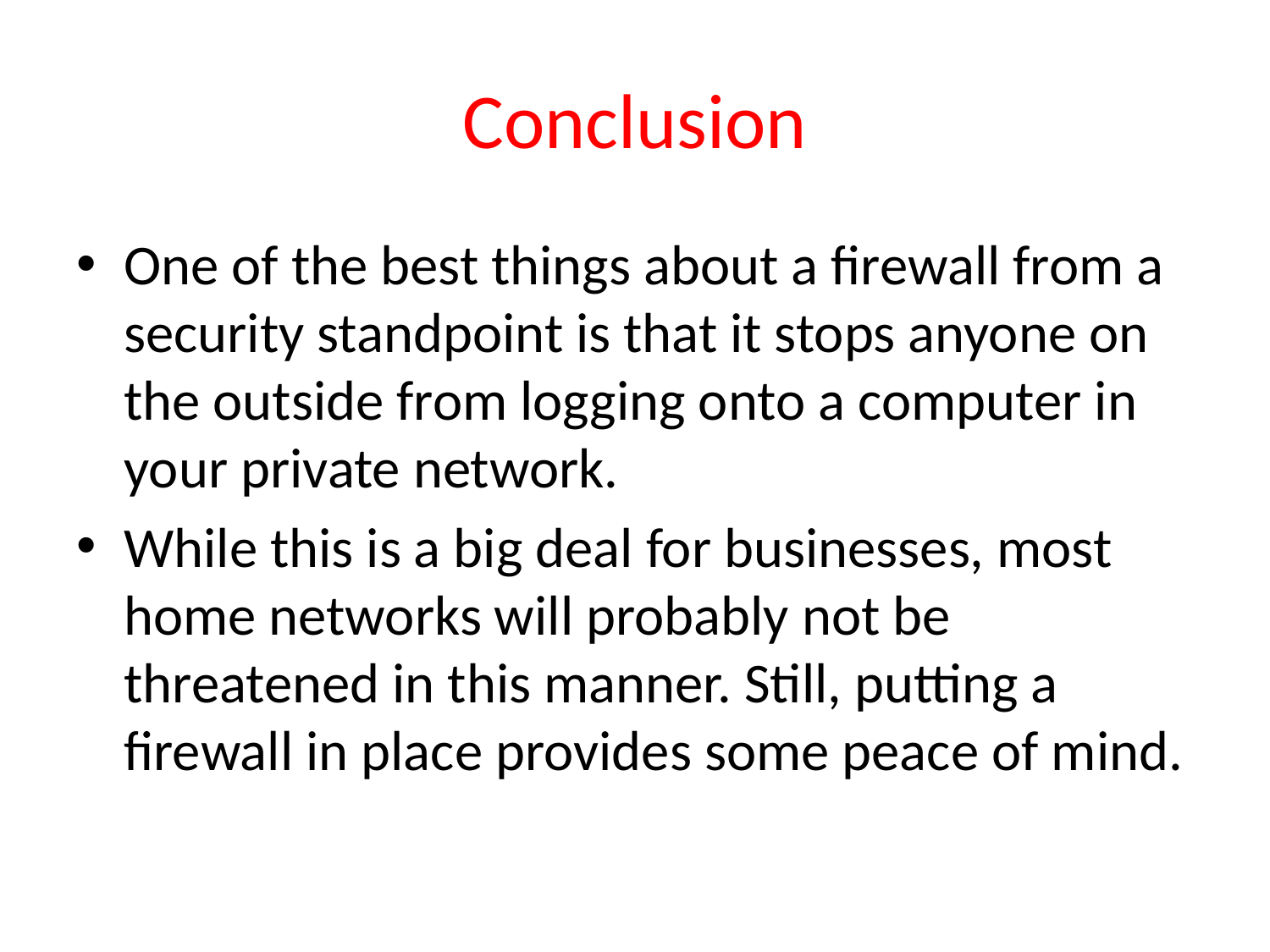

# Conclusion
One of the best things about a firewall from a security standpoint is that it stops anyone on the outside from logging onto a computer in your private network.
While this is a big deal for businesses, most home networks will probably not be threatened in this manner. Still, putting a firewall in place provides some peace of mind.